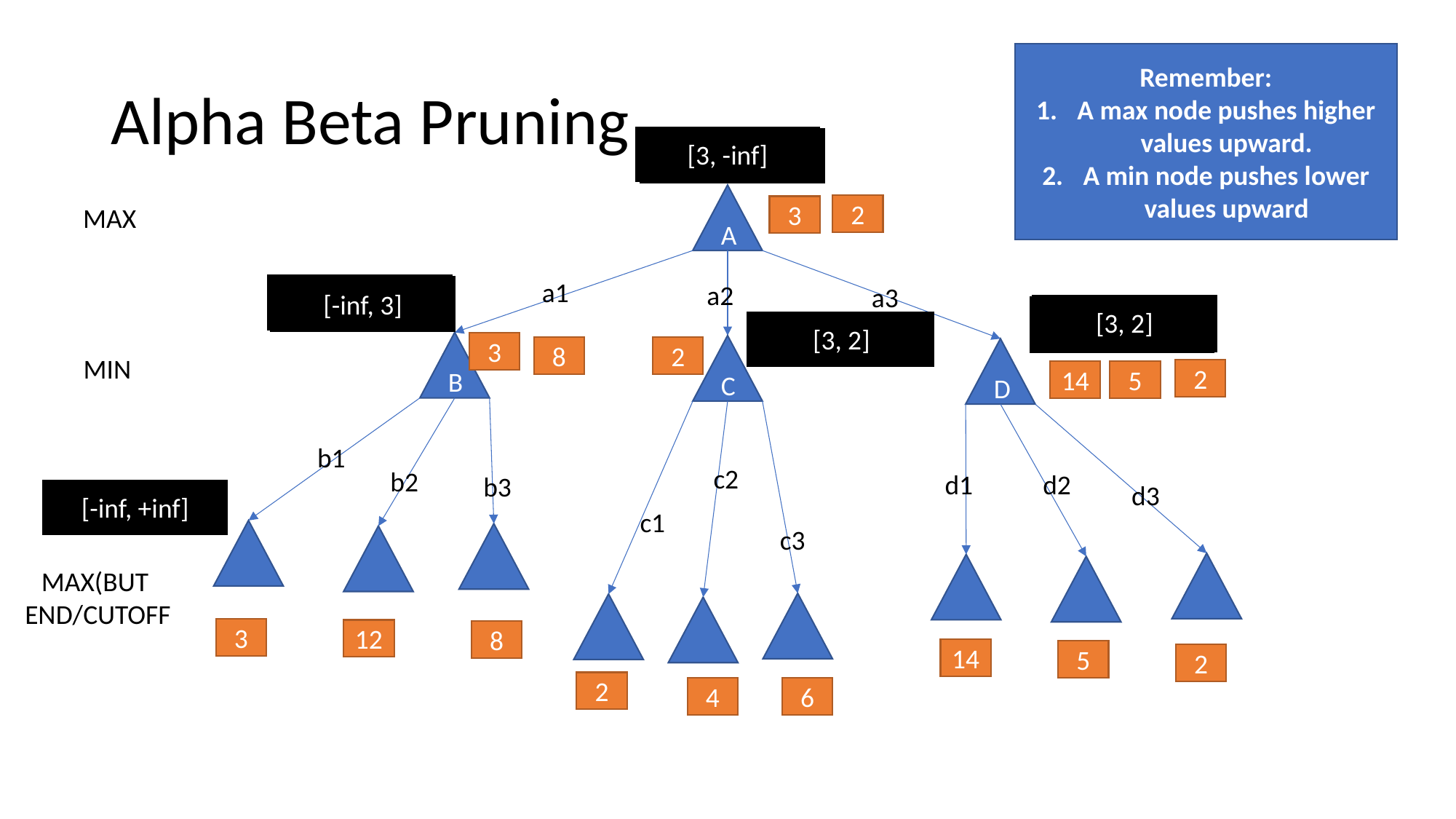

# Alpha Beta Pruning
Remember:
A max node pushes higher values upward.
A min node pushes lower values upward
[3, -inf]
[-inf, +inf]
A
2
MAX
3
a1
a2
a3
[-inf, +inf]
[-inf, 3]
[3, 2]
[3, -inf]
[3, 5]
[3, 14]
[3, -inf]
[3, 2]
B
3
C
2
12
8
D
MIN
2
5
14
b1
c2
b2
d2
d1
b3
d3
[-inf, +inf]
c1
c3

MAX(BUT
END/CUTOFF

3
12
8
14
5
2
2
4
6